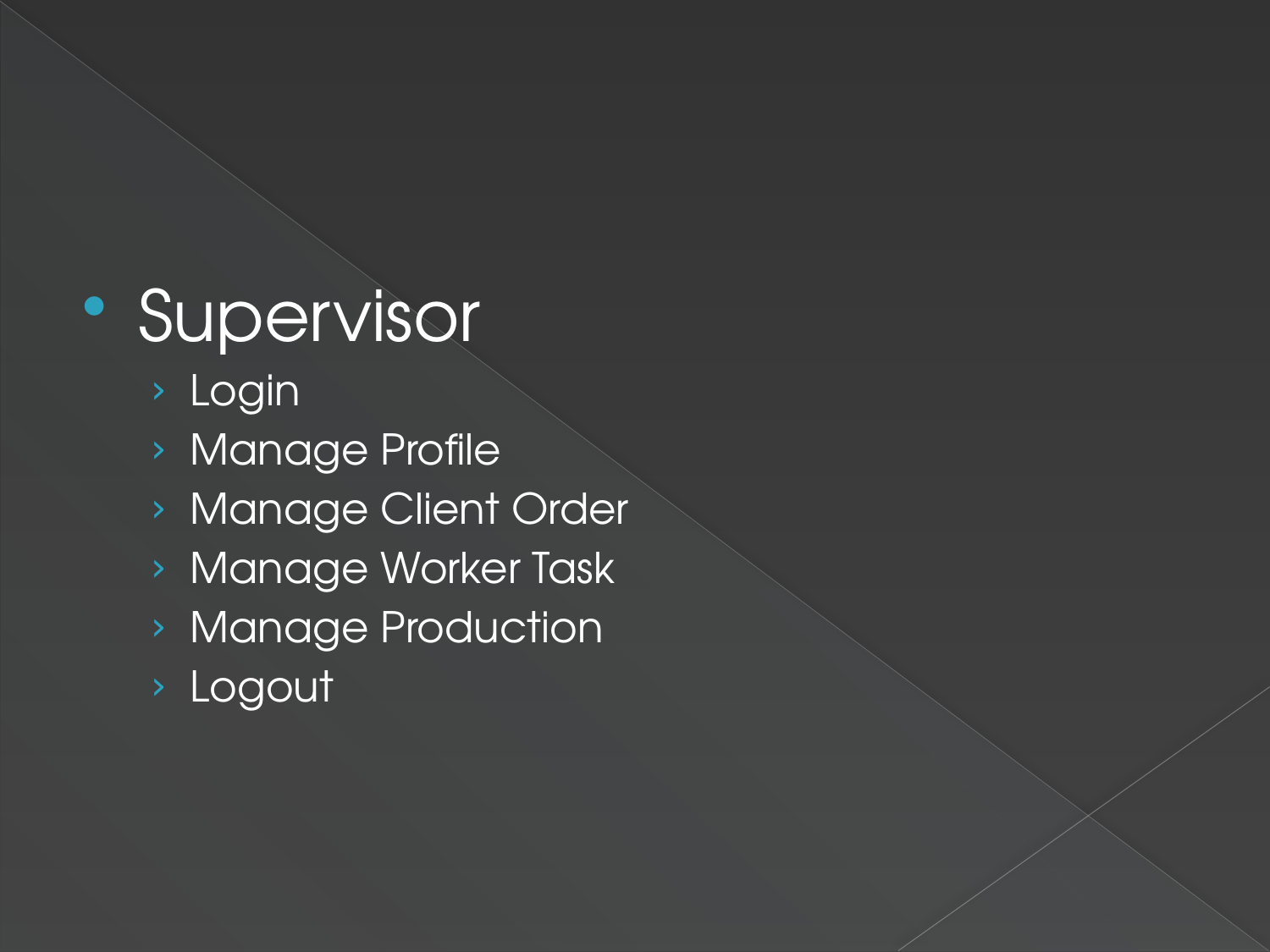

#
Supervisor
Login
Manage Profile
Manage Client Order
Manage Worker Task
Manage Production
Logout